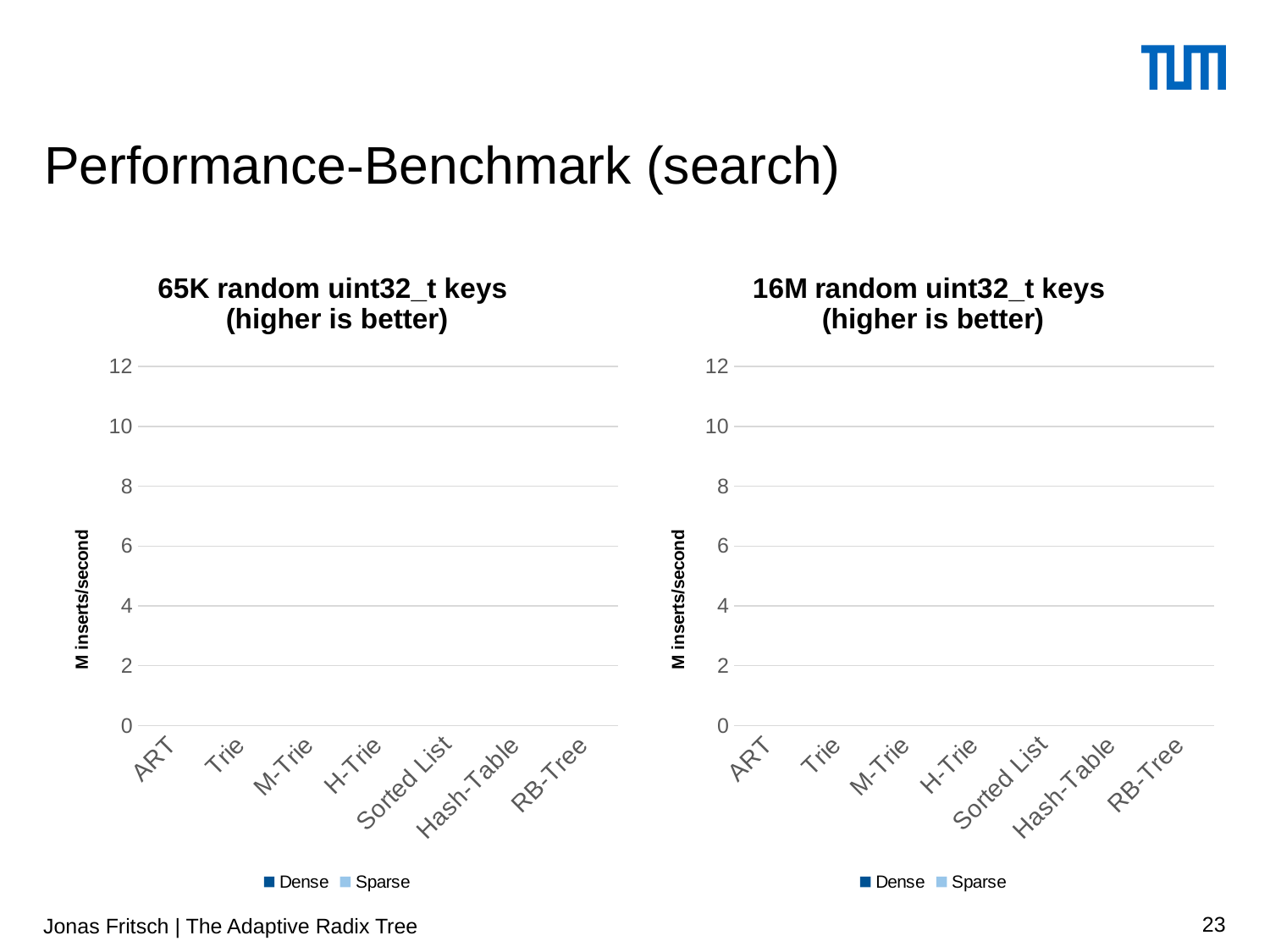

# Performance-Benchmark (search)

### Chart: 65K random uint32_t keys (higher is better)

| Category | Dense | Sparse |
|---|---|---|
| ART | None | None |
| Trie | None | None |
| M-Trie | None | None |
| H-Trie | None | None |
| Sorted List | None | None |
| Hash-Table | None | None |
| RB-Tree | None | None |

### Chart: 16M random uint32_t keys (higher is better)

| Category | Dense | Sparse |
|---|---|---|
| ART | None | None |
| Trie | None | None |
| M-Trie | None | None |
| H-Trie | None | None |
| Sorted List | None | None |
| Hash-Table | None | None |
| RB-Tree | None | None |
Jonas Fritsch | The Adaptive Radix Tree
23